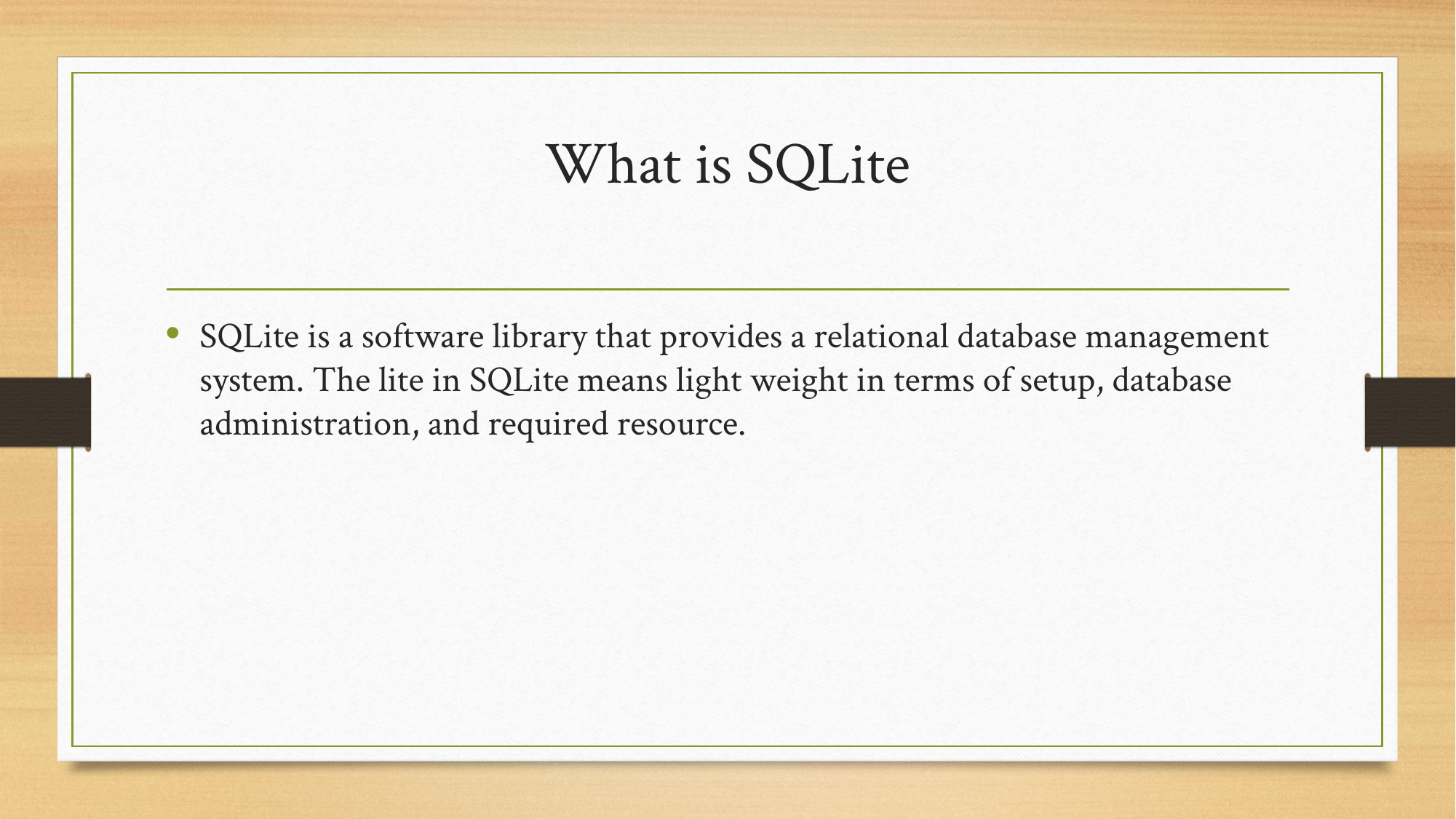

# What is SQLite
SQLite is a software library that provides a relational database management system. The lite in SQLite means light weight in terms of setup, database administration, and required resource.